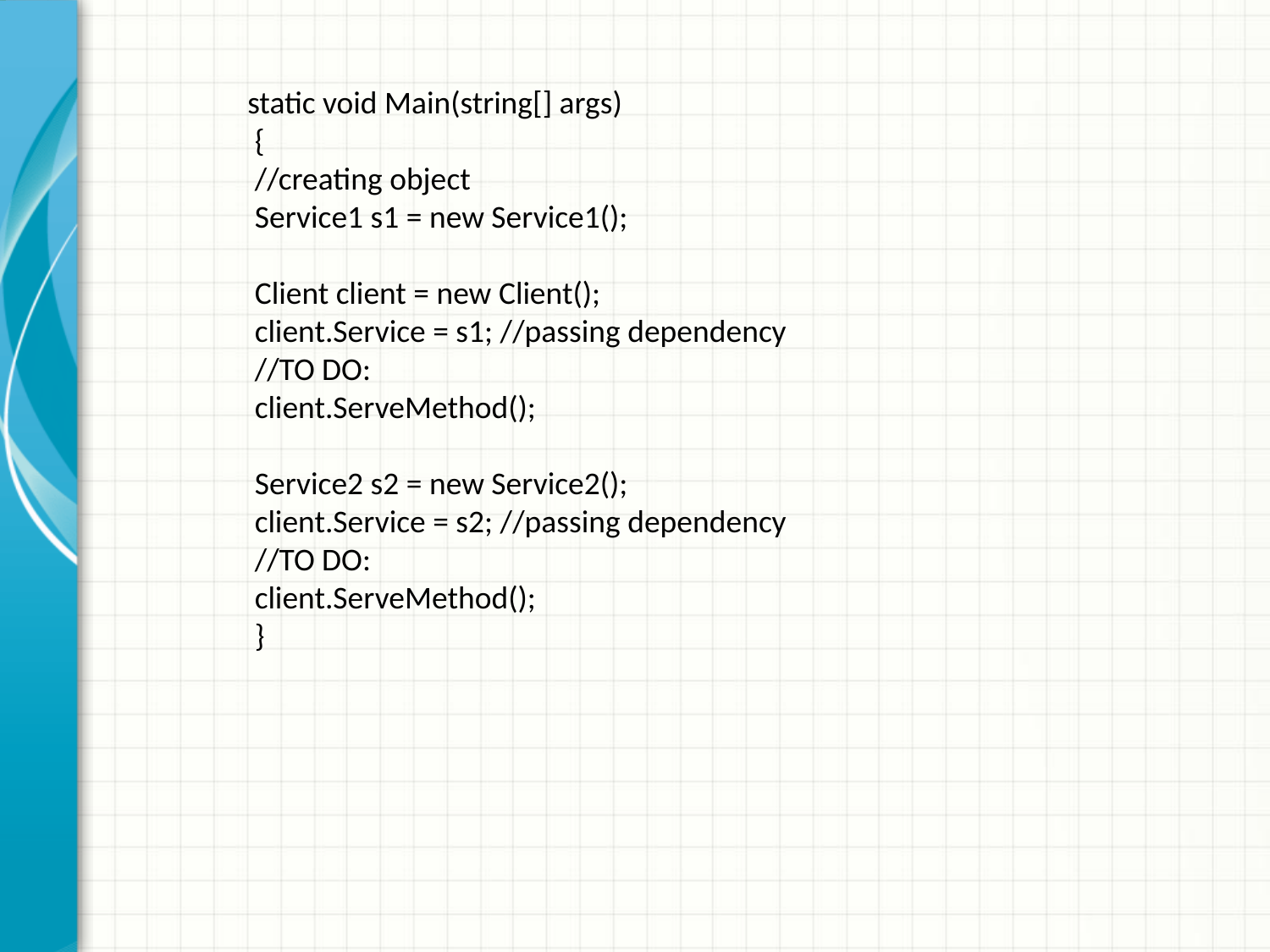

static void Main(string[] args)
 {
 //creating object
 Service1 s1 = new Service1();

 Client client = new Client();
 client.Service = s1; //passing dependency
 //TO DO:
 client.ServeMethod();

 Service2 s2 = new Service2();
 client.Service = s2; //passing dependency
 //TO DO:
 client.ServeMethod();
 }